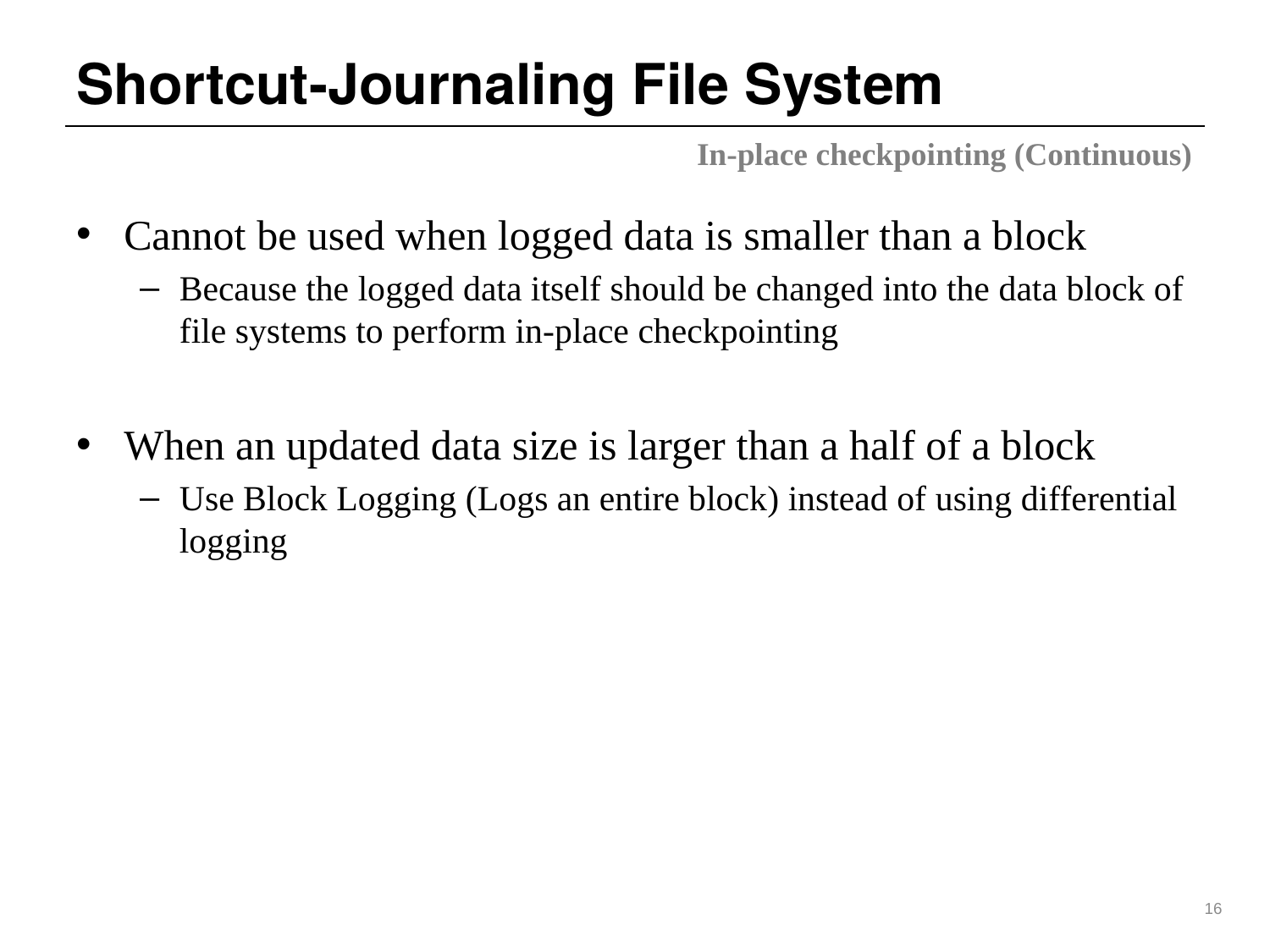

# Shortcut-Journaling File System
In-place checkpointing (Continuous)
Cannot be used when logged data is smaller than a block
Because the logged data itself should be changed into the data block of file systems to perform in-place checkpointing

When an updated data size is larger than a half of a block
Use Block Logging (Logs an entire block) instead of using differential logging
16